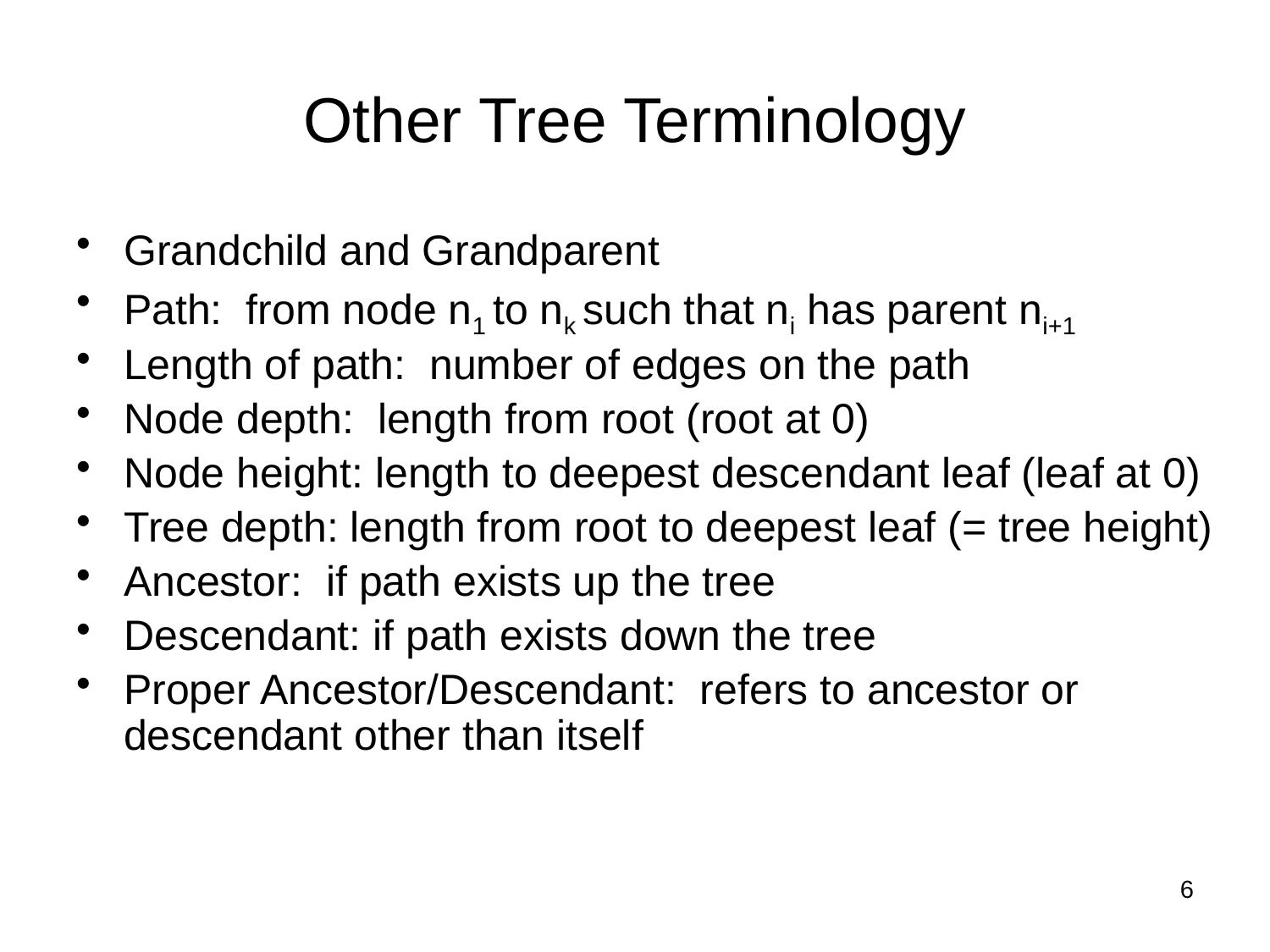

# Other Tree Terminology
Grandchild and Grandparent
Path:  from node n1 to nk such that ni has parent ni+1
Length of path:  number of edges on the path
Node depth:  length from root (root at 0)
Node height: length to deepest descendant leaf (leaf at 0)
Tree depth: length from root to deepest leaf (= tree height)
Ancestor:  if path exists up the tree
Descendant: if path exists down the tree
Proper Ancestor/Descendant:  refers to ancestor or descendant other than itself

6